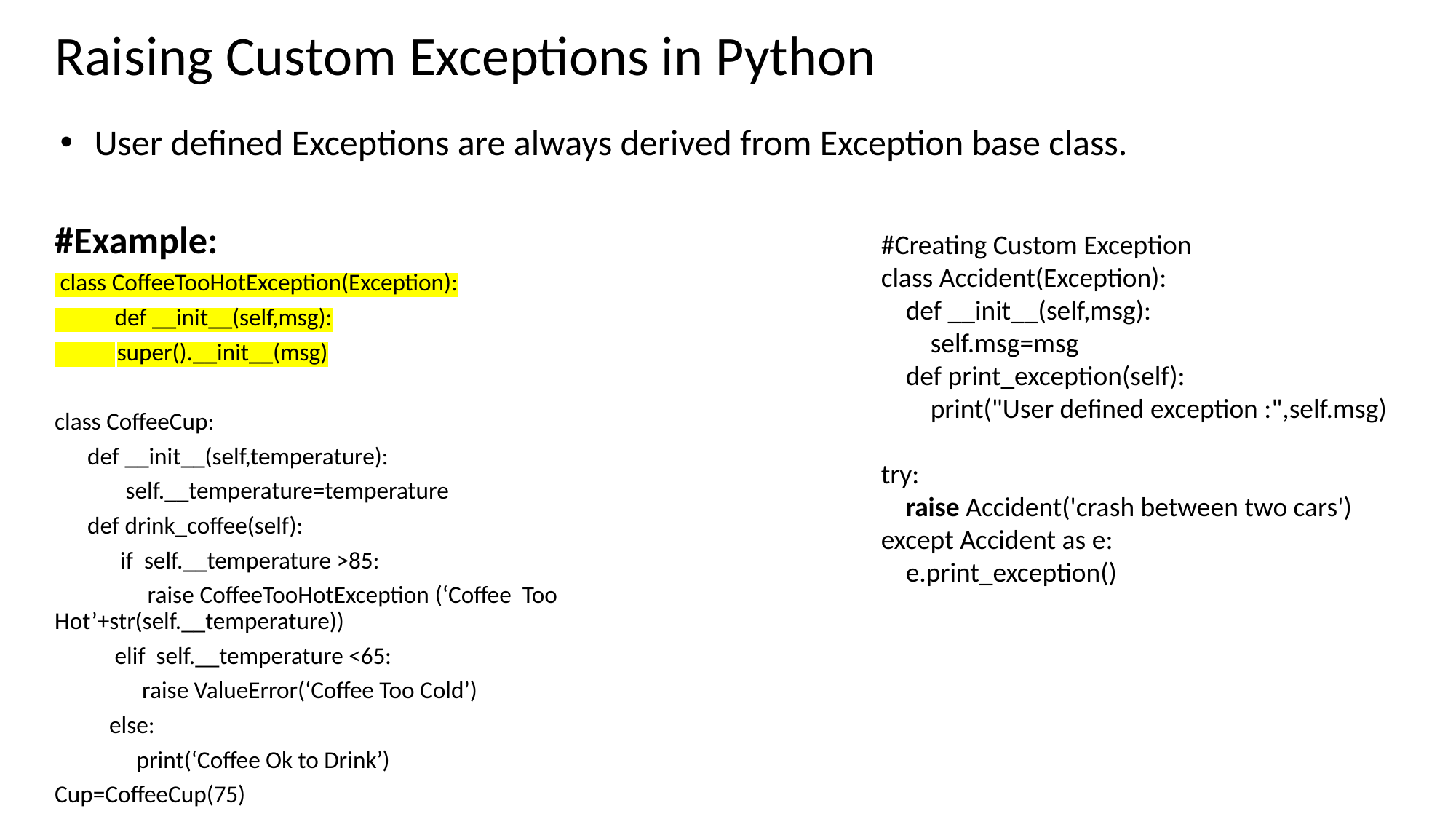

# Raising Custom Exceptions in Python
User defined Exceptions are always derived from Exception base class.
#Example:
 class CoffeeTooHotException(Exception):
           def __init__(self,msg):
           	super().__init__(msg)

class CoffeeCup:
      def __init__(self,temperature):
             self.__temperature=temperature
      def drink_coffee(self):
            if  self.__temperature >85:
                 raise CoffeeTooHotException (‘Coffee  Too Hot’+str(self.__temperature))
           elif  self.__temperature <65:
                raise ValueError(‘Coffee Too Cold’)
          else:
               print(‘Coffee Ok to Drink’)
Cup=CoffeeCup(75)
Cup.drink_coffee()

#Creating Custom Exception
class Accident(Exception):
    def __init__(self,msg):
        self.msg=msg
    def print_exception(self):
        print("User defined exception :",self.msg)

try:
    raise Accident('crash between two cars')
except Accident as e:
    e.print_exception()